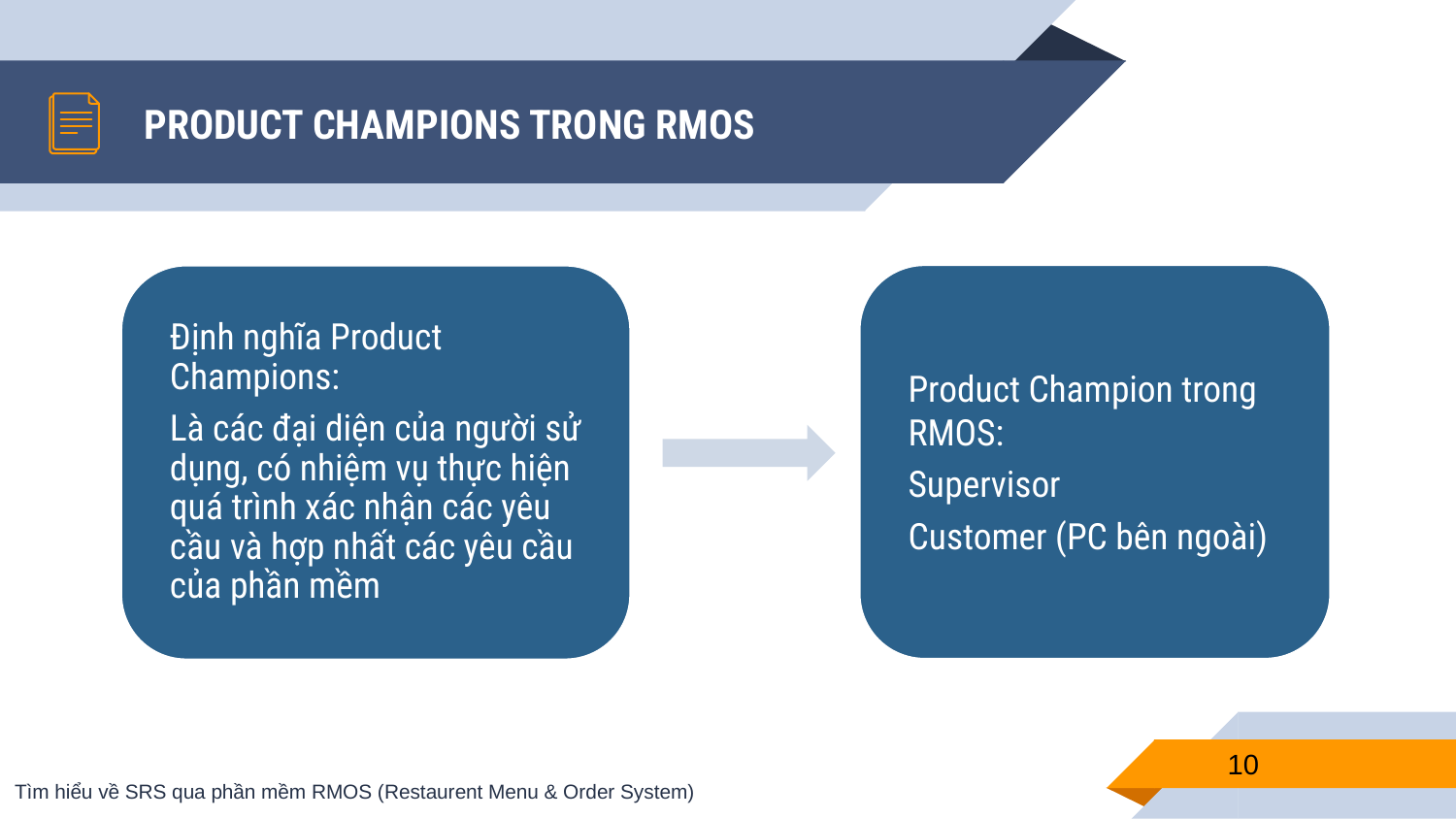

# PRODUCT CHAMPIONS TRONG RMOS

Định nghĩa Product Champions:
Là các đại diện của người sử dụng, có nhiệm vụ thực hiện quá trình xác nhận các yêu cầu và hợp nhất các yêu cầu của phần mềm
Product Champion trong RMOS:
Supervisor
Customer (PC bên ngoài)
10
Tìm hiểu về SRS qua phần mềm RMOS (Restaurent Menu & Order System)